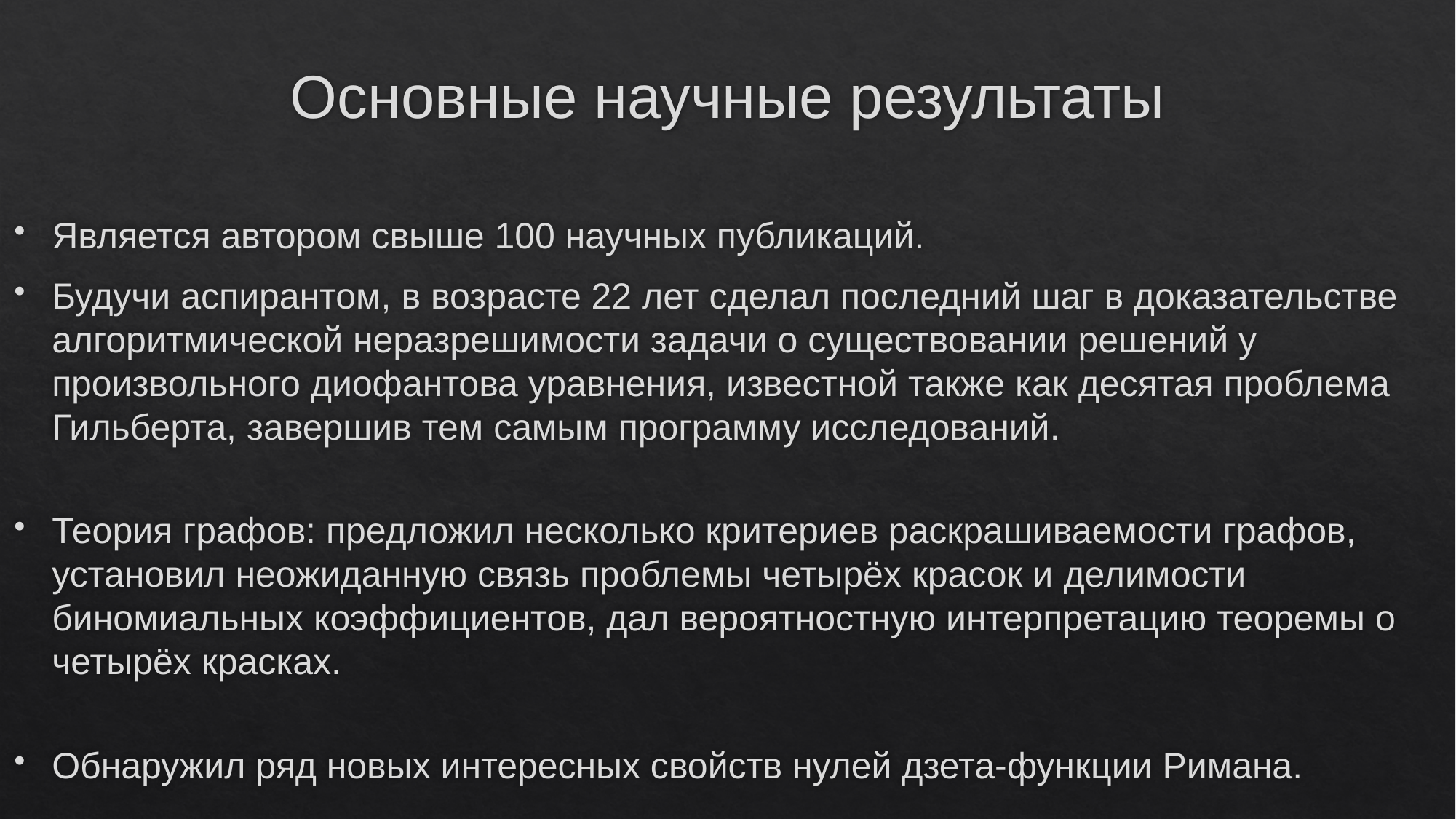

# Основные научные результаты
Является автором свыше 100 научных публикаций.
Будучи аспирантом, в возрасте 22 лет сделал последний шаг в доказательстве алгоритмической неразрешимости задачи о существовании решений у произвольного диофантова уравнения, известной также как десятая проблема Гильберта, завершив тем самым программу исследований.
Теория графов: предложил несколько критериев раскрашиваемости графов, установил неожиданную связь проблемы четырёх красок и делимости биномиальных коэффициентов, дал вероятностную интерпретацию теоремы о четырёх красках.
Обнаружил ряд новых интересных свойств нулей дзета-функции Римана.